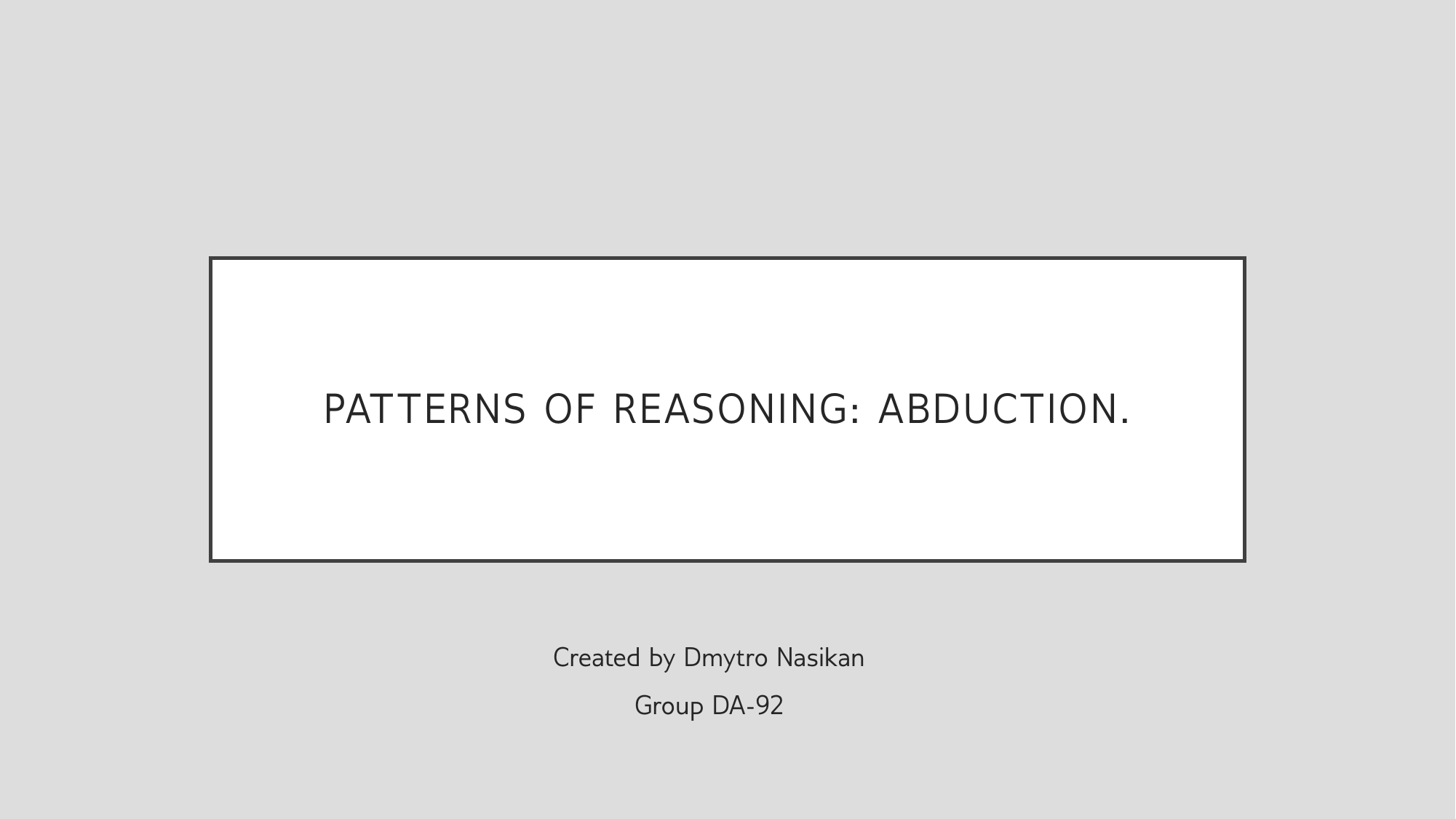

# Patterns of Reasoning: Abduction.
Created by Dmytro Nasikan
Group DA-92